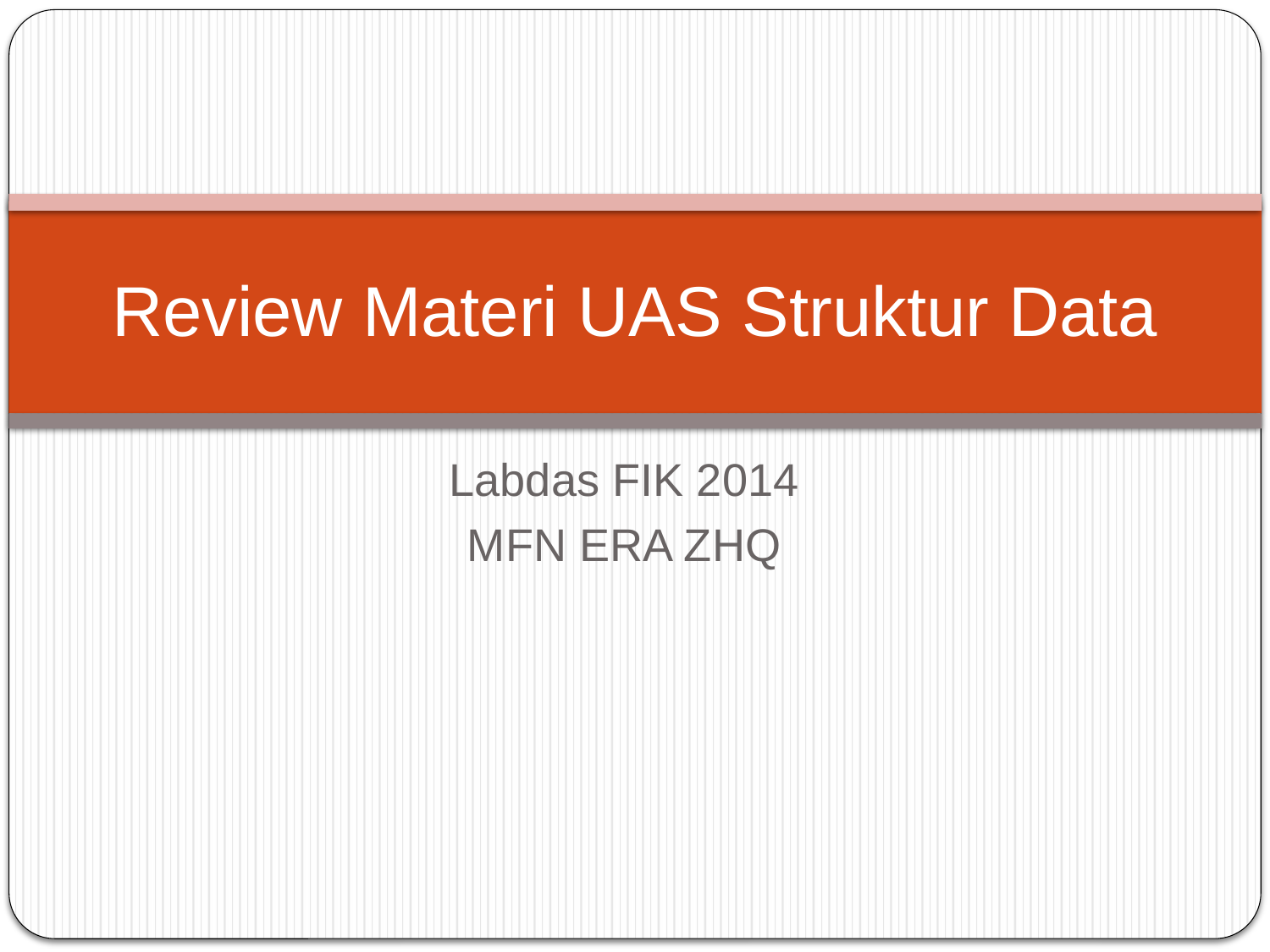

# Review Materi UAS Struktur Data
Labdas FIK 2014
MFN ERA ZHQ